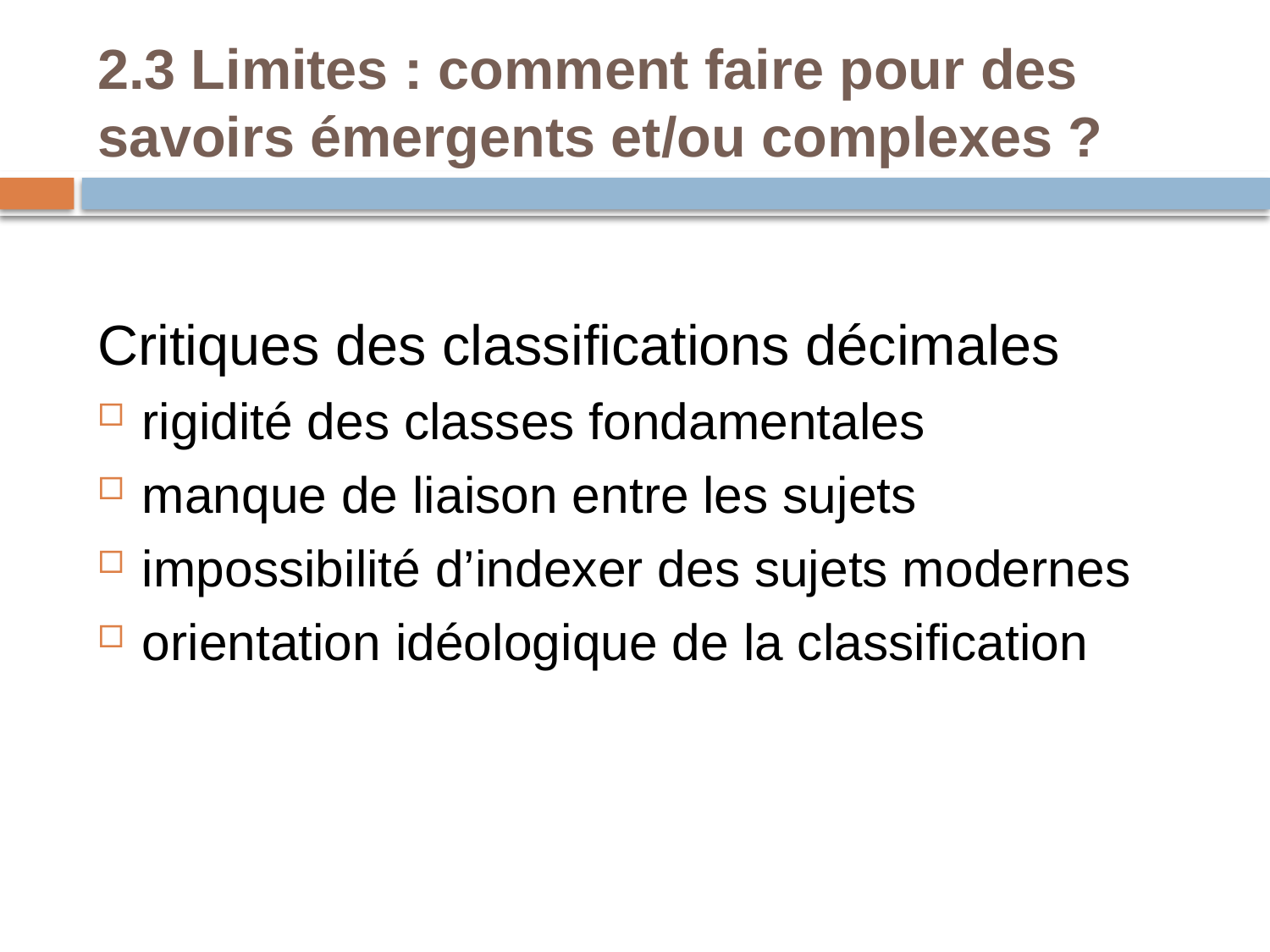

# 2.3 Limites : comment faire pour des savoirs émergents et/ou complexes ?

Critiques des classifications décimales
rigidité des classes fondamentales
manque de liaison entre les sujets
impossibilité d’indexer des sujets modernes
orientation idéologique de la classification